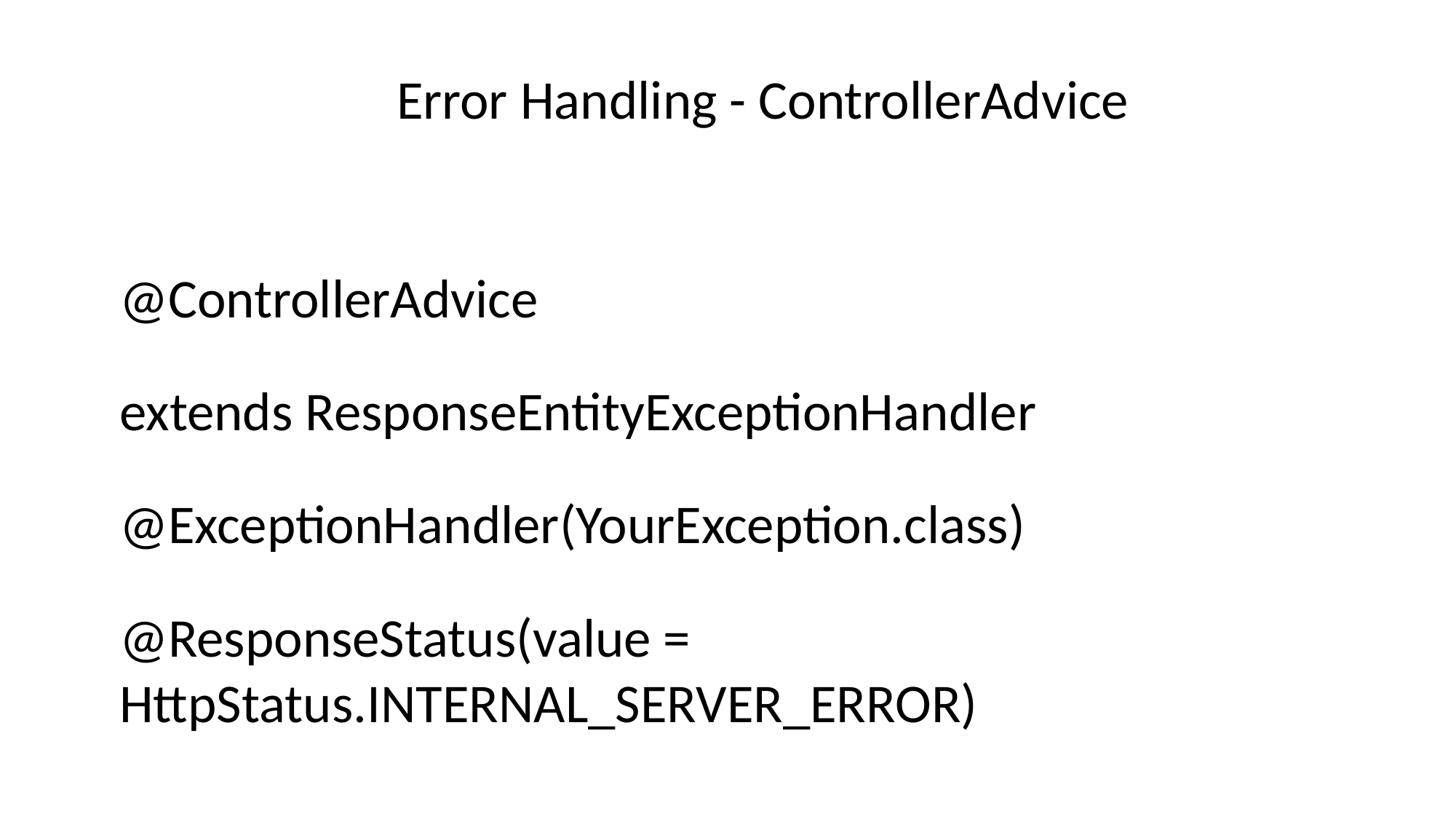

Error Handling - ControllerAdvice
@ControllerAdvice
extends ResponseEntityExceptionHandler
@ExceptionHandler(YourException.class)
@ResponseStatus(value = HttpStatus.INTERNAL_SERVER_ERROR)